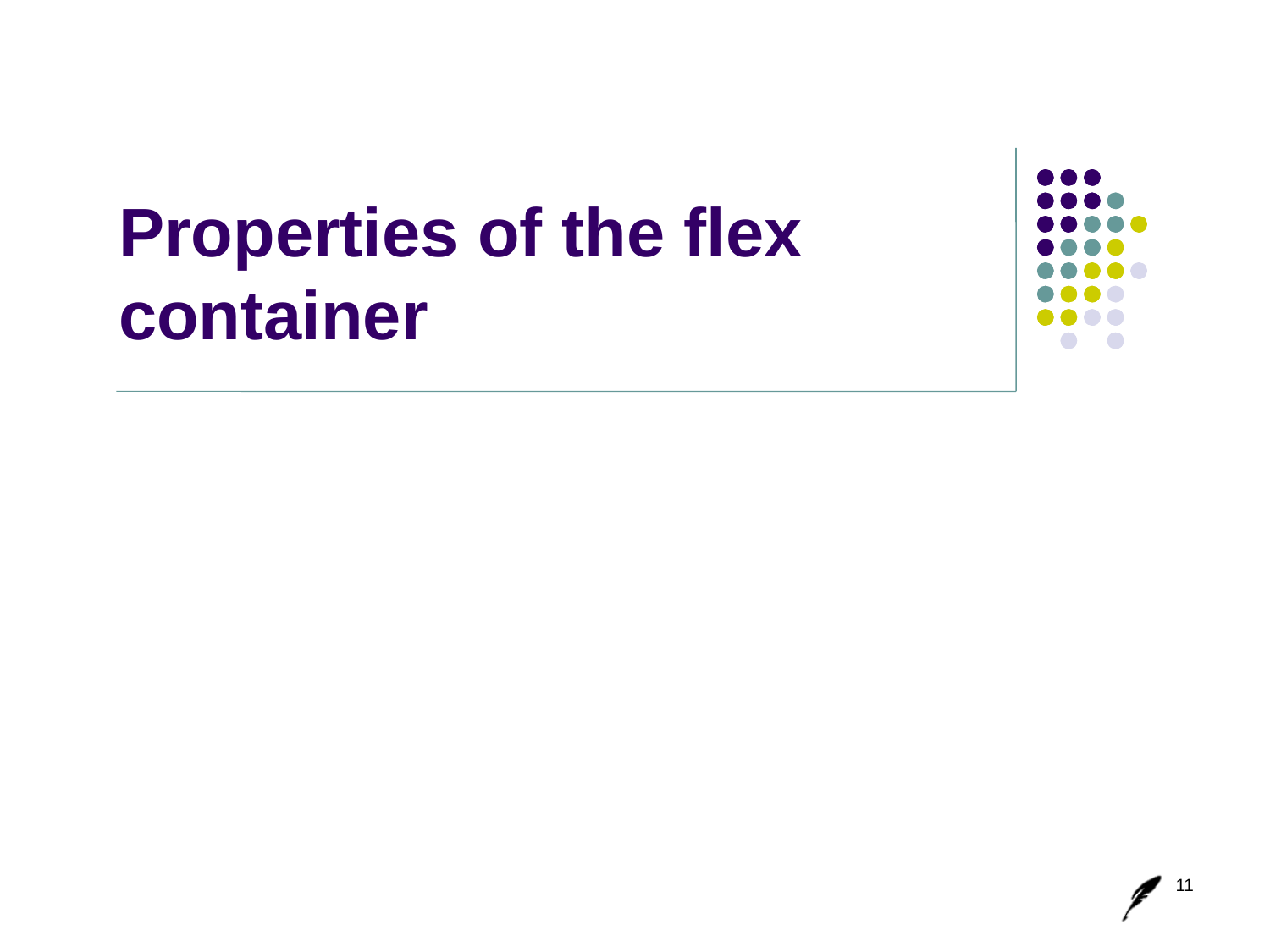

# Properties of the flex container

11